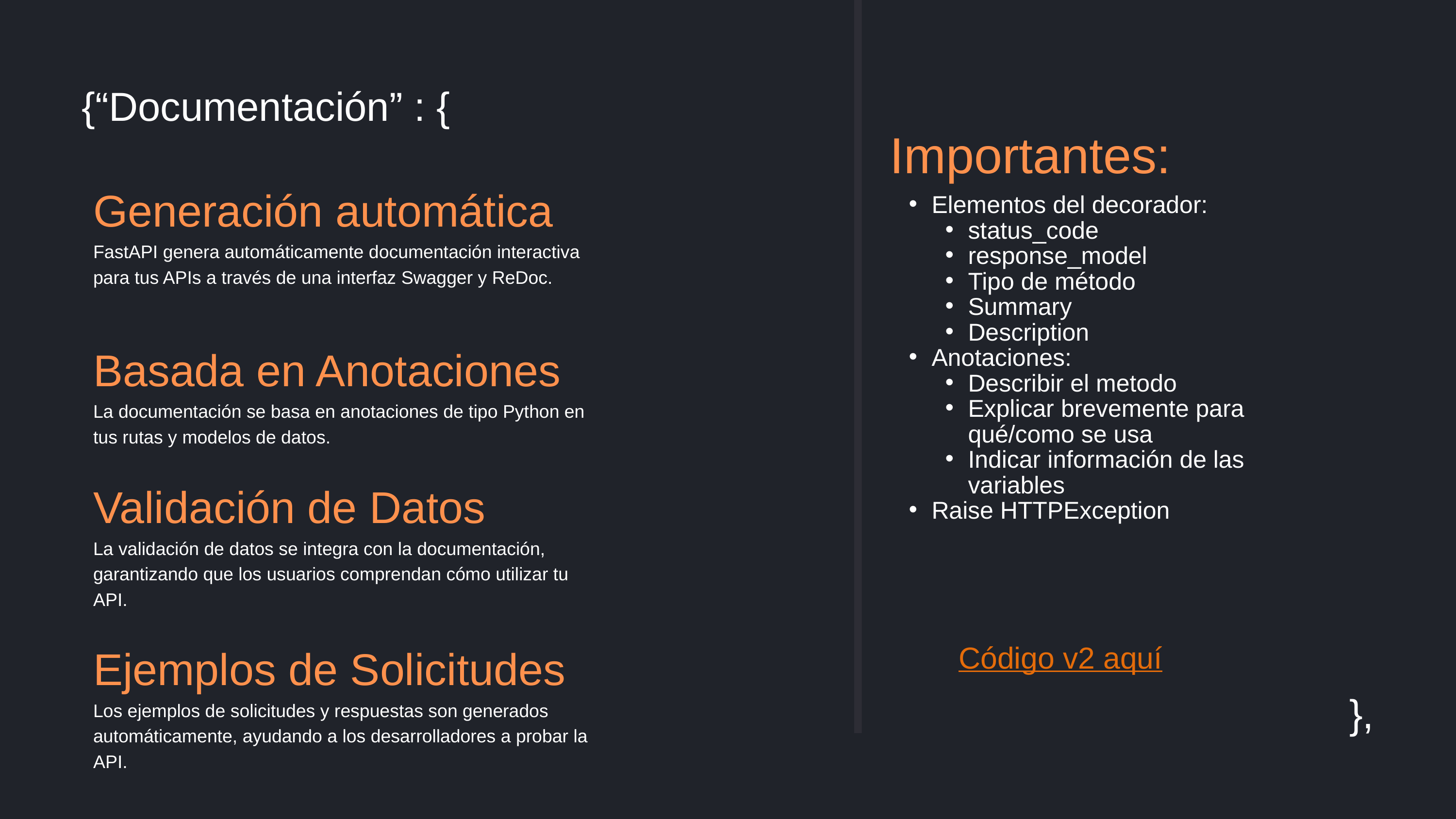

{“Documentación” : {
Importantes:
Generación automática
Elementos del decorador:
status_code
response_model
Tipo de método
Summary
Description
Anotaciones:
Describir el metodo
Explicar brevemente para qué/como se usa
Indicar información de las variables
Raise HTTPException

FastAPI genera automáticamente documentación interactiva para tus APIs a través de una interfaz Swagger y ReDoc.
Basada en Anotaciones
La documentación se basa en anotaciones de tipo Python en tus rutas y modelos de datos.
Validación de Datos
La validación de datos se integra con la documentación, garantizando que los usuarios comprendan cómo utilizar tu API.
Ejemplos de Solicitudes
Código v2 aquí
},
Los ejemplos de solicitudes y respuestas son generados automáticamente, ayudando a los desarrolladores a probar la API.